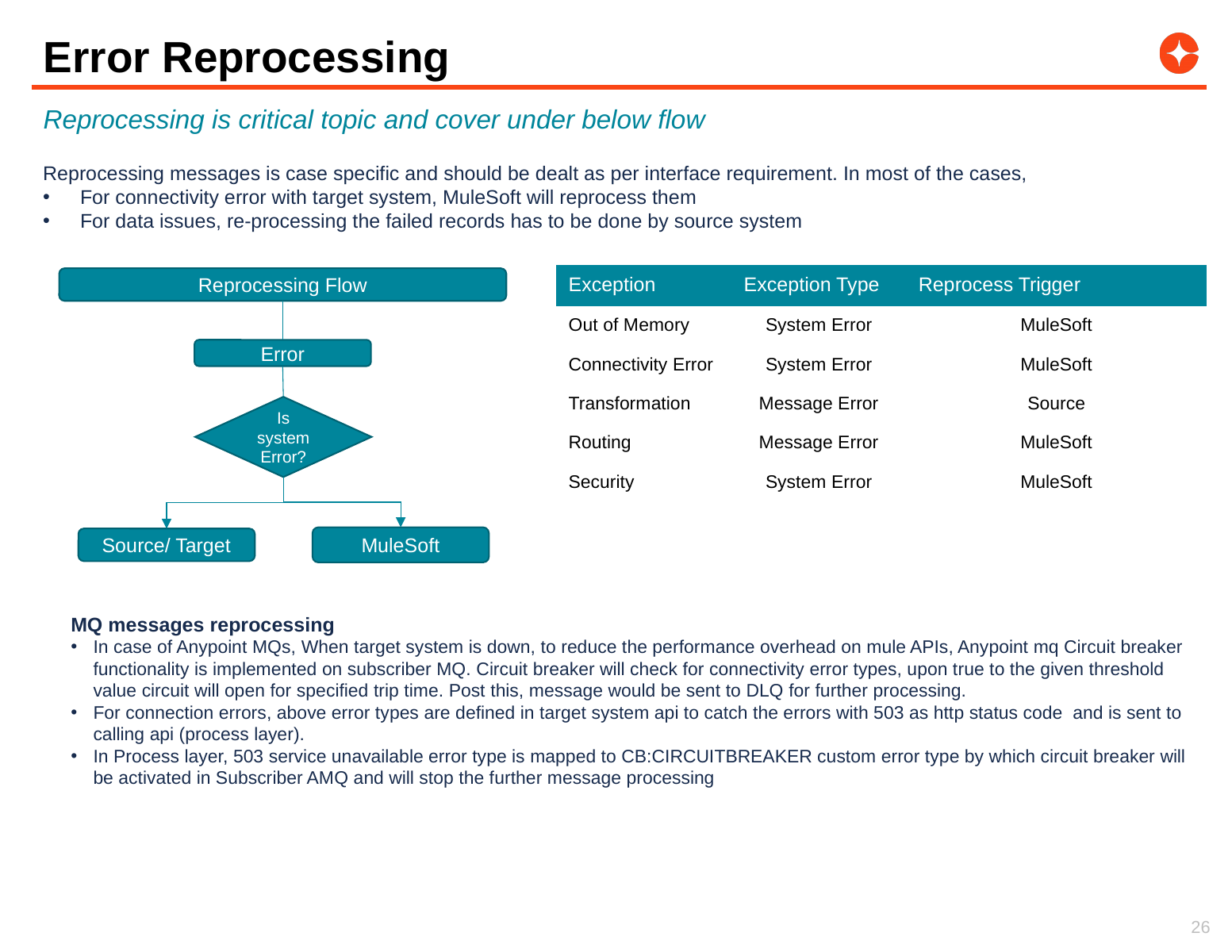

# Error Reprocessing
Reprocessing is critical topic and cover under below flow
Reprocessing messages is case specific and should be dealt as per interface requirement. In most of the cases,
For connectivity error with target system, MuleSoft will reprocess them
For data issues, re-processing the failed records has to be done by source system
| Exception | Exception Type | Reprocess Trigger |
| --- | --- | --- |
| Out of Memory | System Error | MuleSoft |
| Connectivity Error | System Error | MuleSoft |
| Transformation | Message Error | Source |
| Routing | Message Error | MuleSoft |
| Security | System Error | MuleSoft |
Reprocessing Flow
Is system Error?
MuleSoft
Source/ Target
Error
MQ messages reprocessing
In case of Anypoint MQs, When target system is down, to reduce the performance overhead on mule APIs, Anypoint mq Circuit breaker functionality is implemented on subscriber MQ. Circuit breaker will check for connectivity error types, upon true to the given threshold value circuit will open for specified trip time. Post this, message would be sent to DLQ for further processing.
For connection errors, above error types are defined in target system api to catch the errors with 503 as http status code  and is sent to calling api (process layer).
In Process layer, 503 service unavailable error type is mapped to CB:CIRCUITBREAKER custom error type by which circuit breaker will be activated in Subscriber AMQ and will stop the further message processing

26